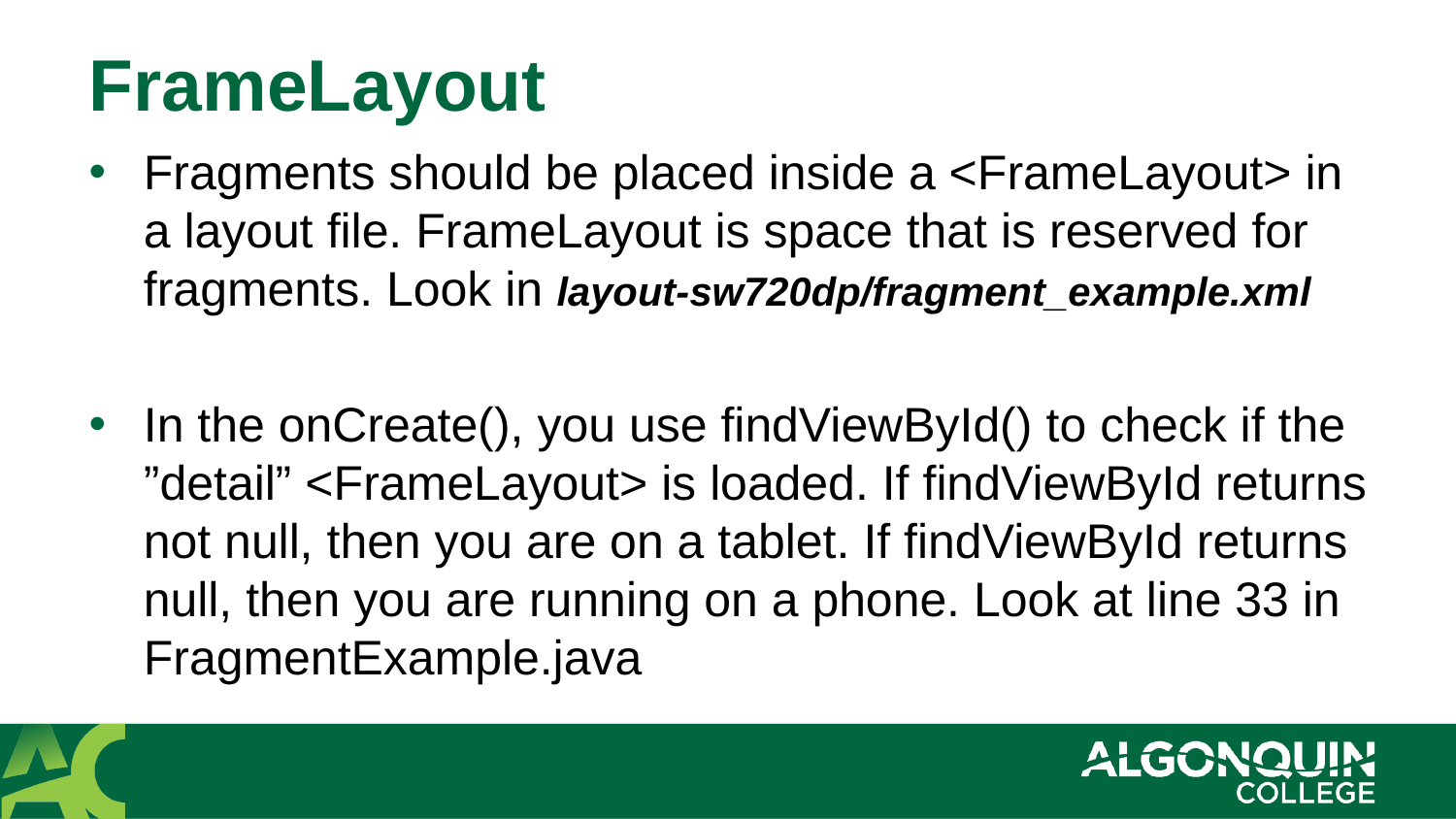

# FrameLayout
Fragments should be placed inside a <FrameLayout> in a layout file. FrameLayout is space that is reserved for fragments. Look in layout-sw720dp/fragment_example.xml

In the onCreate(), you use findViewById() to check if the ”detail” <FrameLayout> is loaded. If findViewById returns not null, then you are on a tablet. If findViewById returns null, then you are running on a phone. Look at line 33 in FragmentExample.java